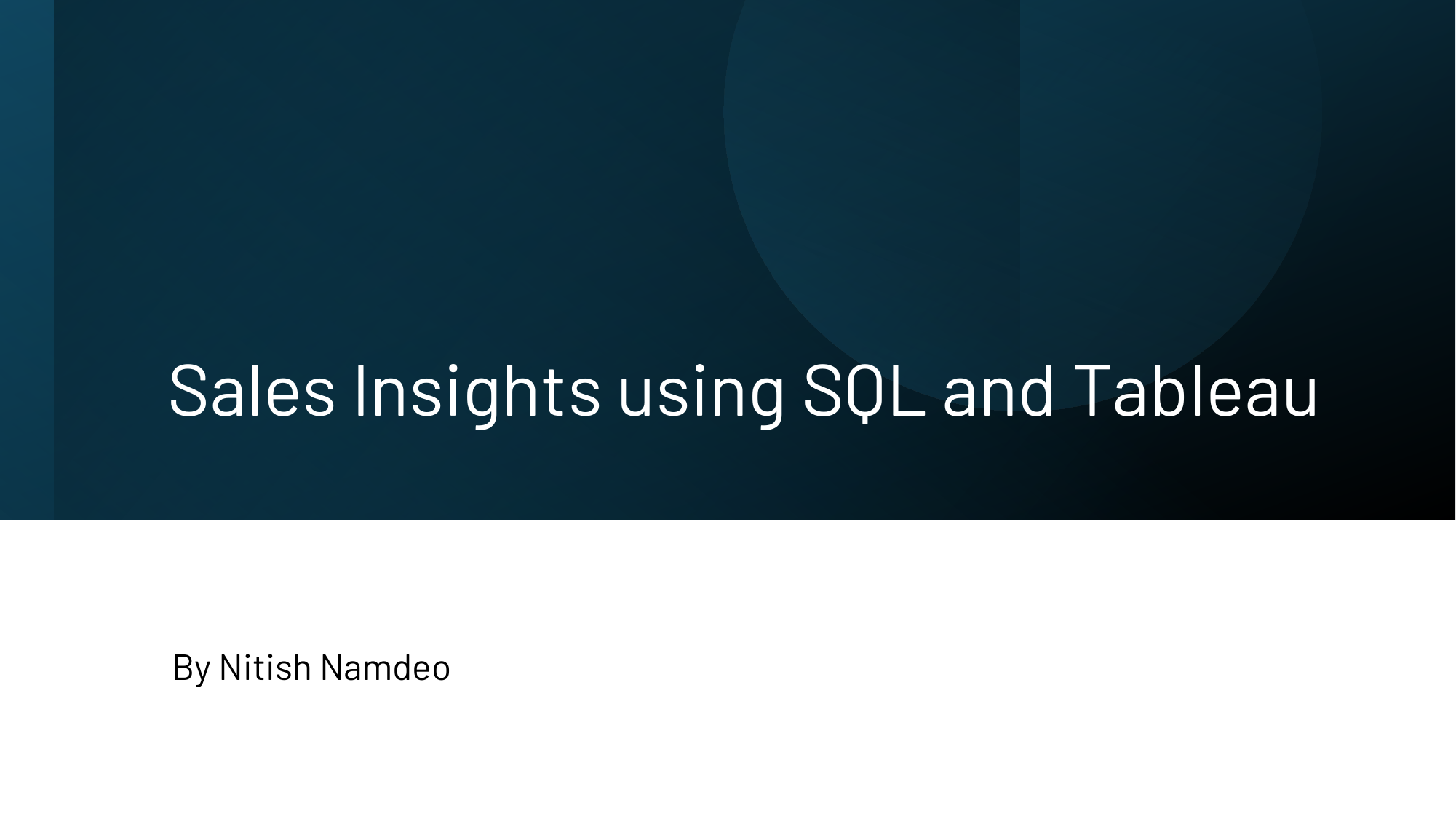

# Sales Insights using SQL and Tableau
By Nitish Namdeo